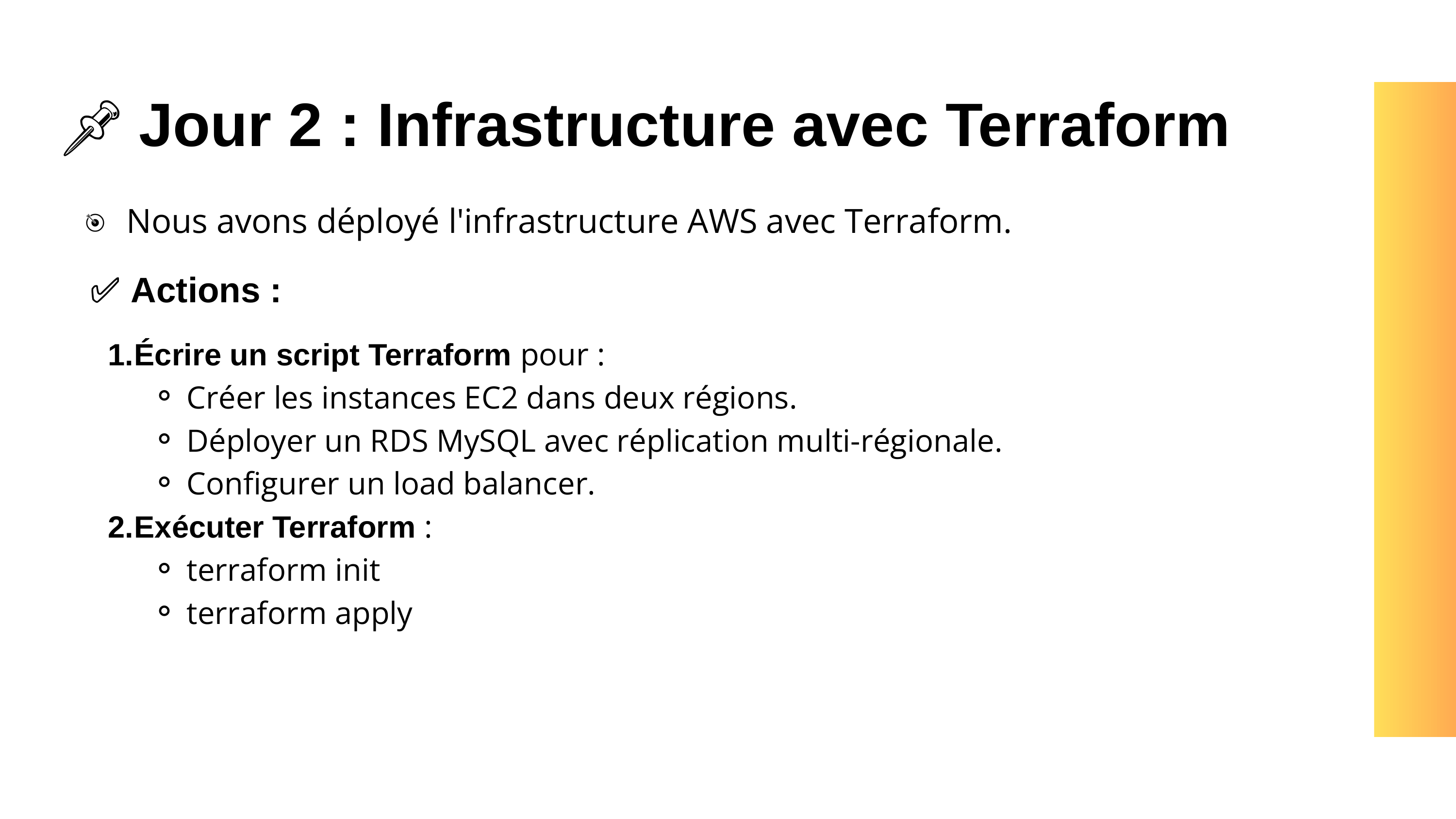

📌 Jour 2 : Infrastructure avec Terraform

Nous avons déployé l'infrastructure AWS avec Terraform.
🎯
✅ Actions :
Écrire un script Terraform pour :
Créer les instances EC2 dans deux régions.
Déployer un RDS MySQL avec réplication multi-régionale.
Configurer un load balancer.
Exécuter Terraform :
terraform init
terraform apply